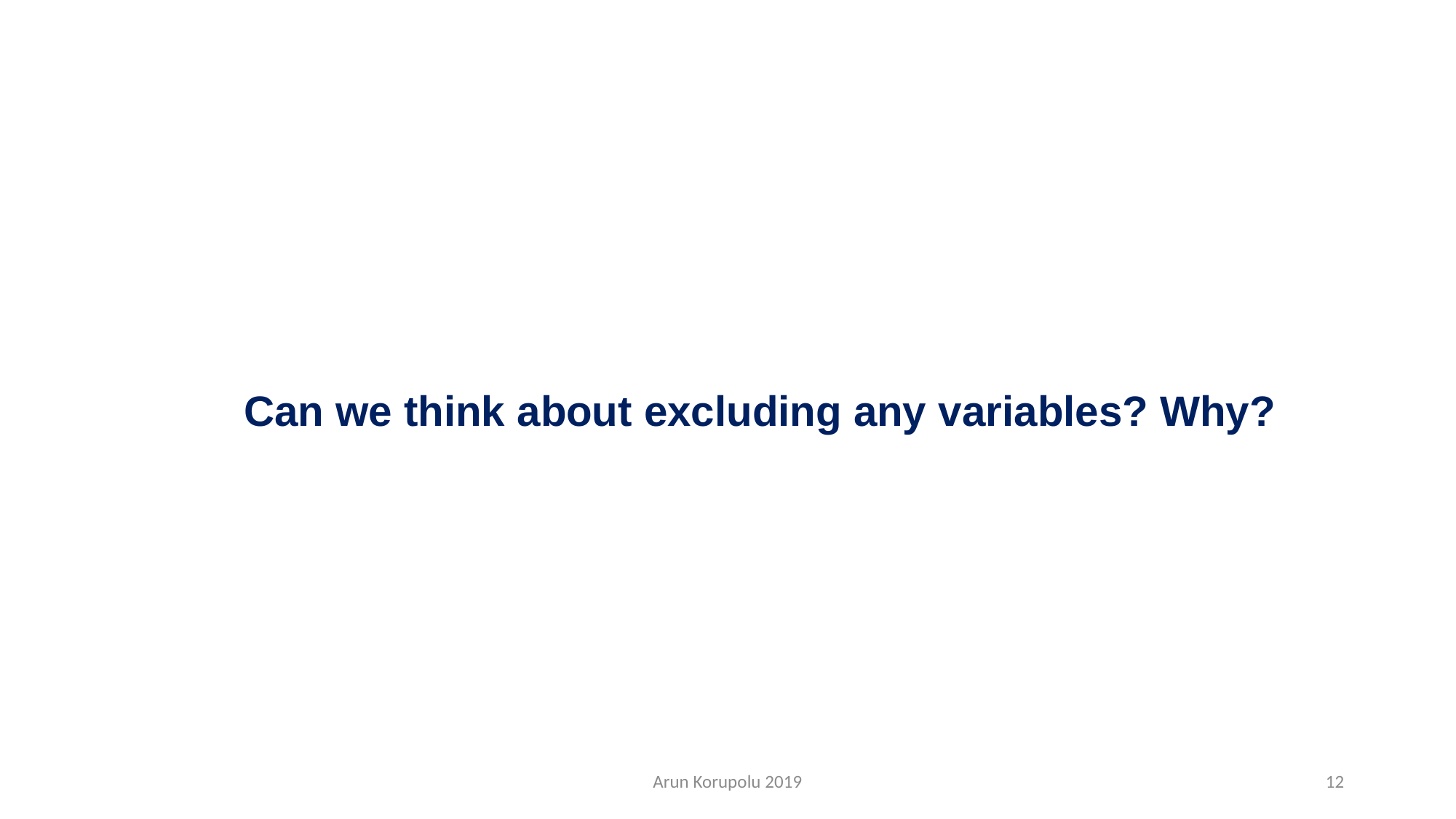

Can we think about excluding any variables? Why?
Arun Korupolu 2019
12